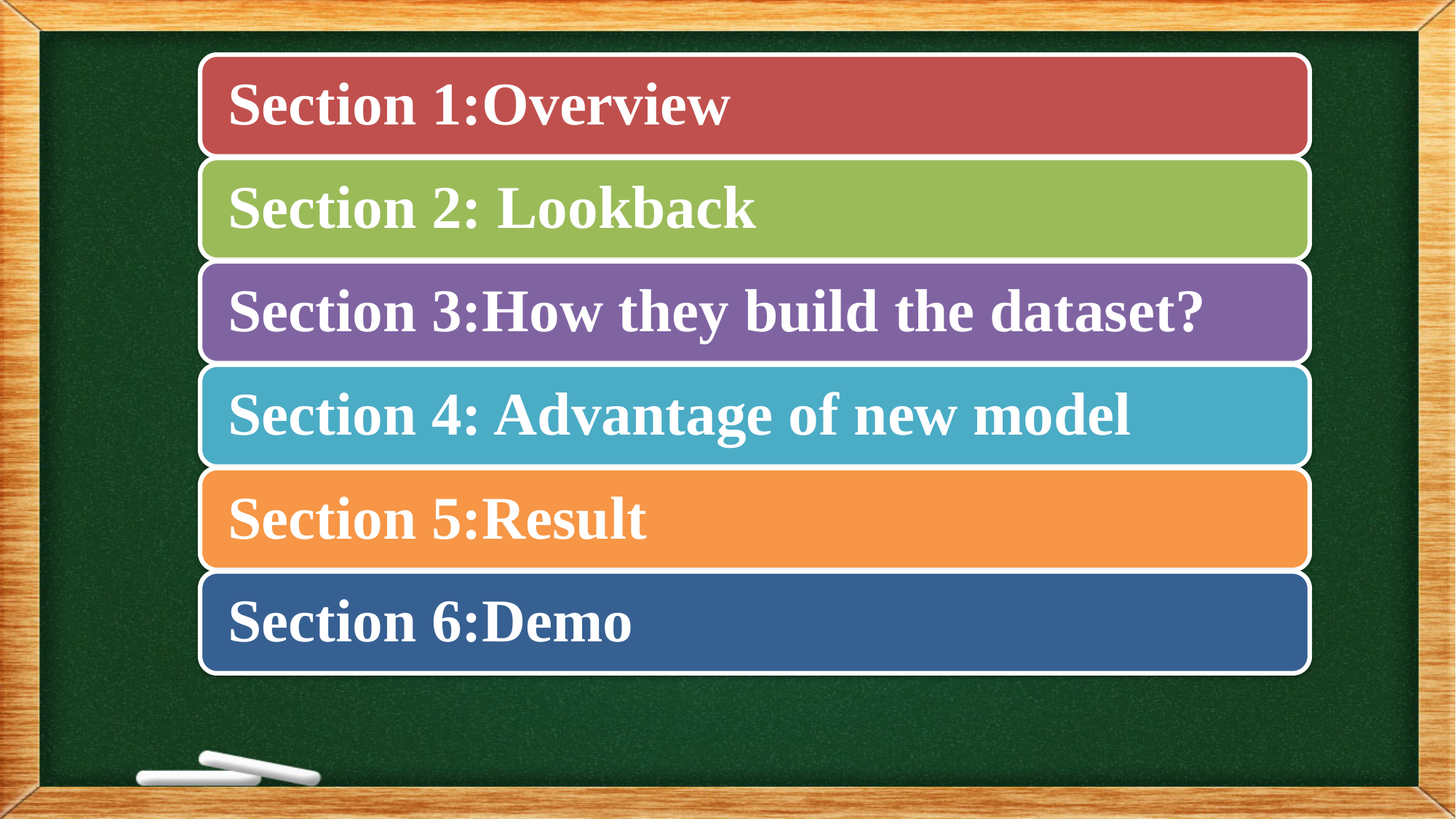

Section 1:Overview
Section 2: Lookback
Section 3:How they build the dataset?
Section 4: Advantage of new model
Section 5:Result
Section 6:Demo